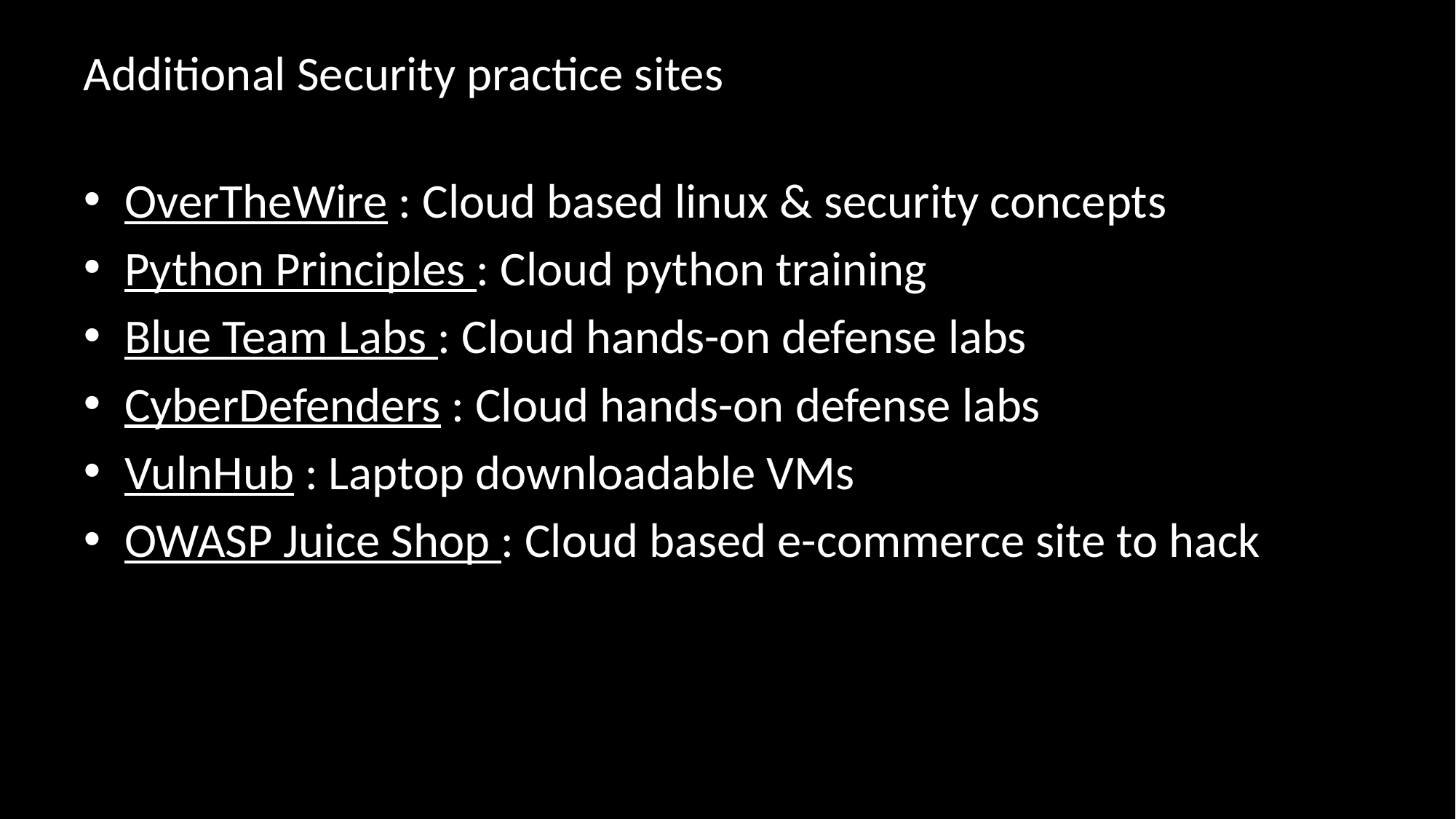

# Additional Security practice sites
OverTheWire : Cloud based linux & security concepts
Python Principles : Cloud python training
Blue Team Labs : Cloud hands-on defense labs
CyberDefenders : Cloud hands-on defense labs
VulnHub : Laptop downloadable VMs
OWASP Juice Shop : Cloud based e-commerce site to hack